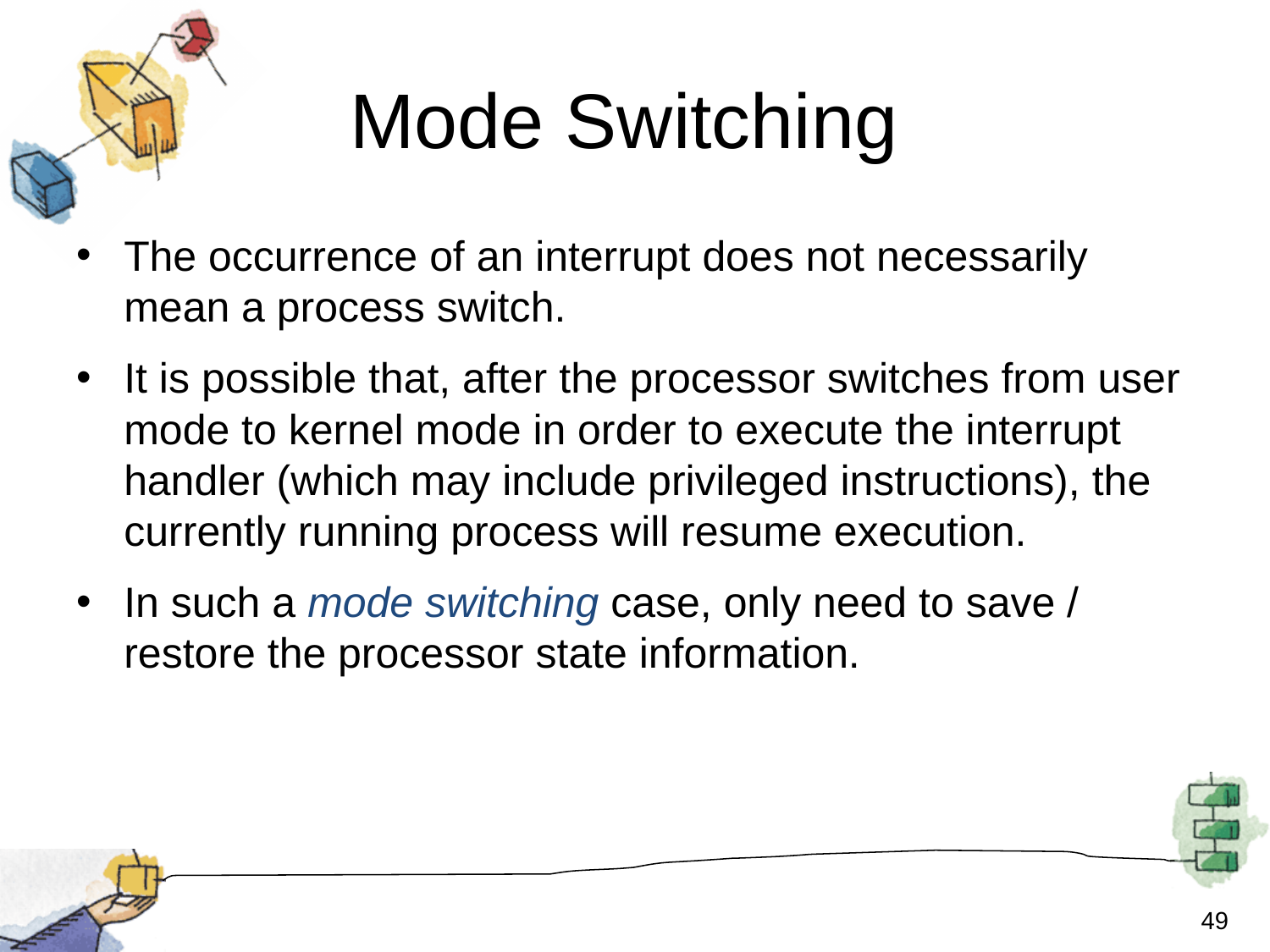

Mode Switching
The occurrence of an interrupt does not necessarily mean a process switch.
It is possible that, after the processor switches from user mode to kernel mode in order to execute the interrupt handler (which may include privileged instructions), the currently running process will resume execution.
In such a mode switching case, only need to save / restore the processor state information.